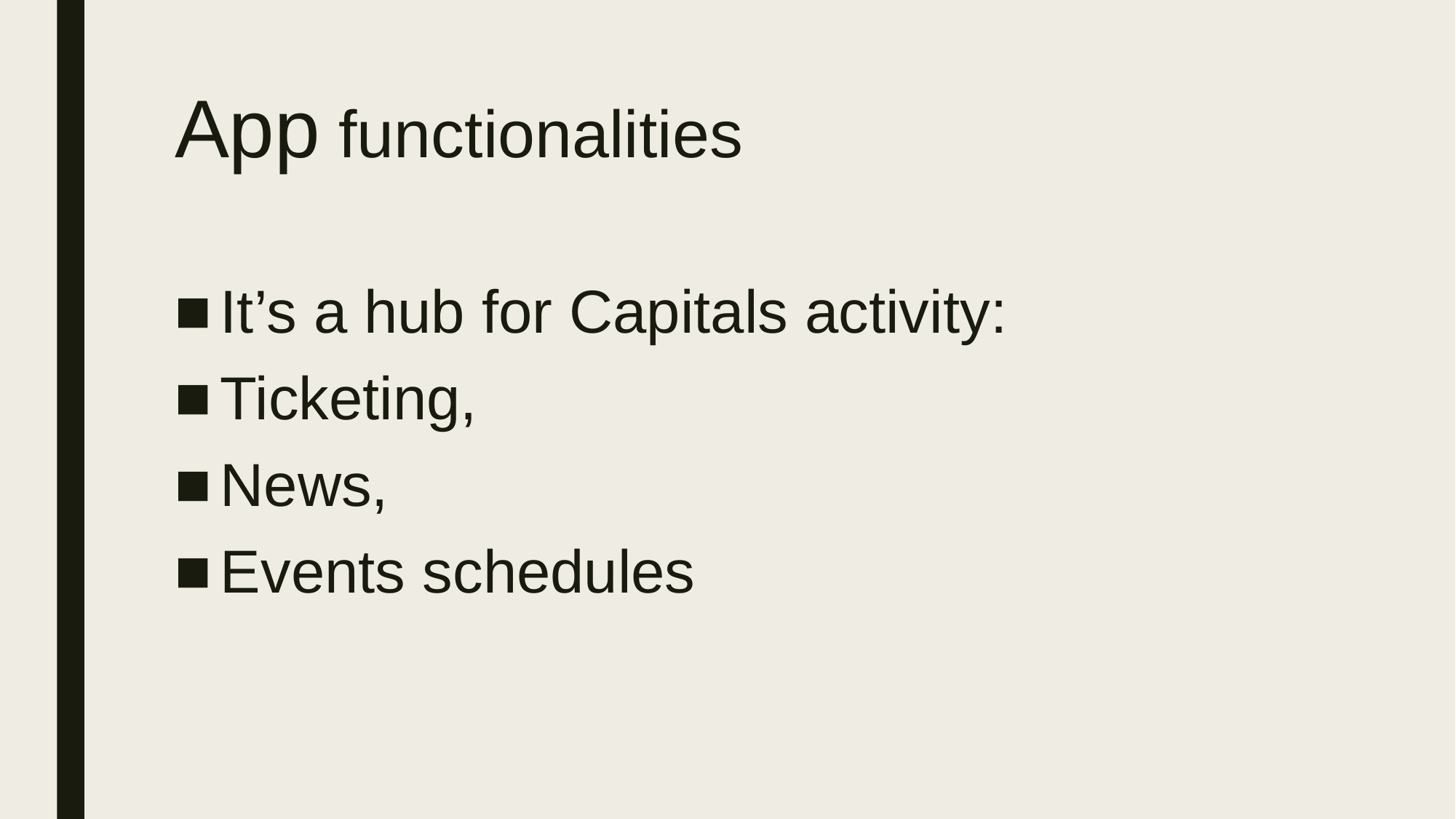

# App functionalities
It’s a hub for Capitals activity:
Ticketing,
News,
Events schedules